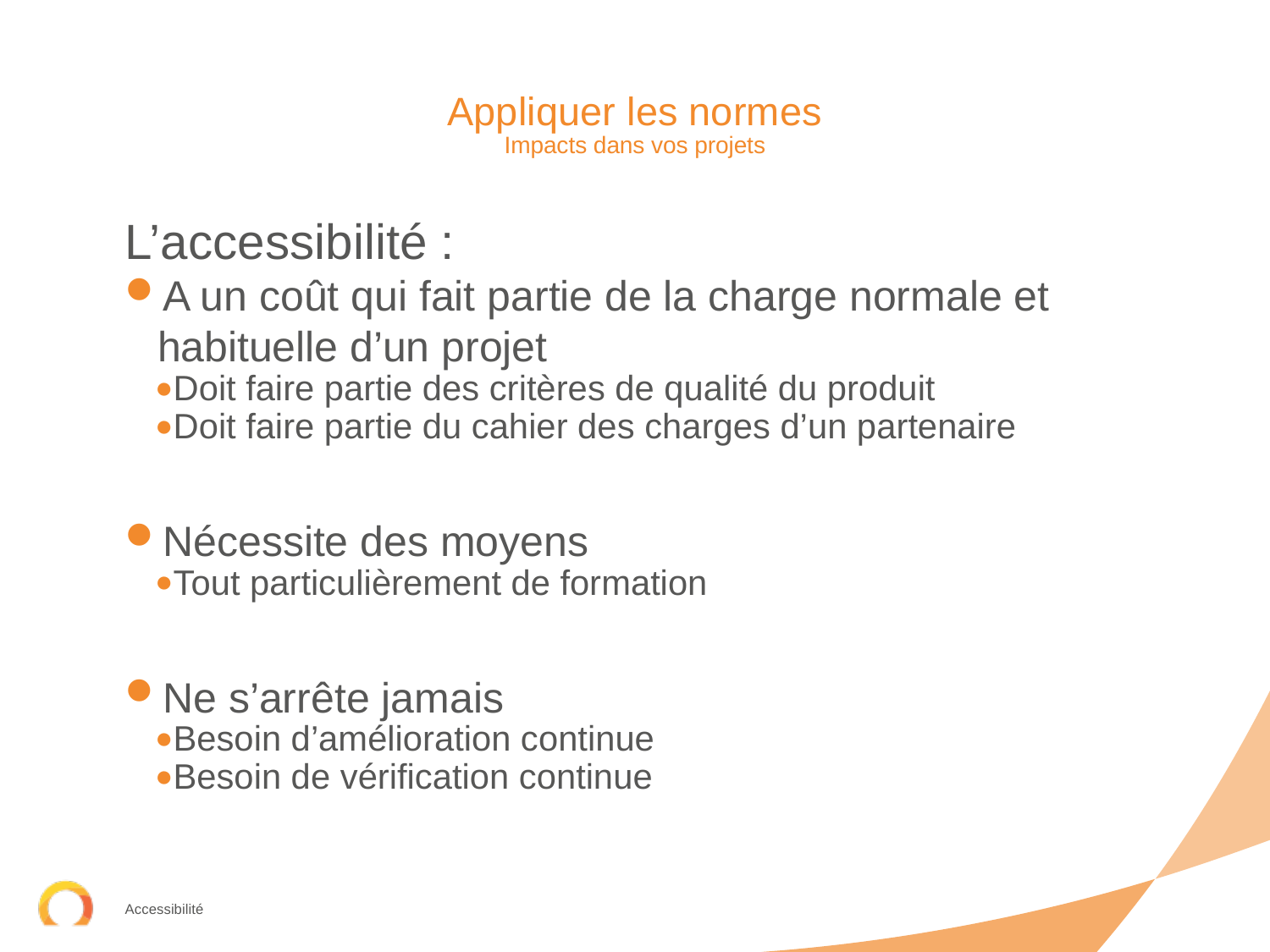

# Appliquer les normes
Impacts dans vos projets
L’accessibilité :
A un coût qui fait partie de la charge normale et habituelle d’un projet
Doit faire partie des critères de qualité du produit
Doit faire partie du cahier des charges d’un partenaire

Nécessite des moyens
Tout particulièrement de formation

Ne s’arrête jamais
Besoin d’amélioration continue
Besoin de vérification continue

Accessibilité
17/09/2019